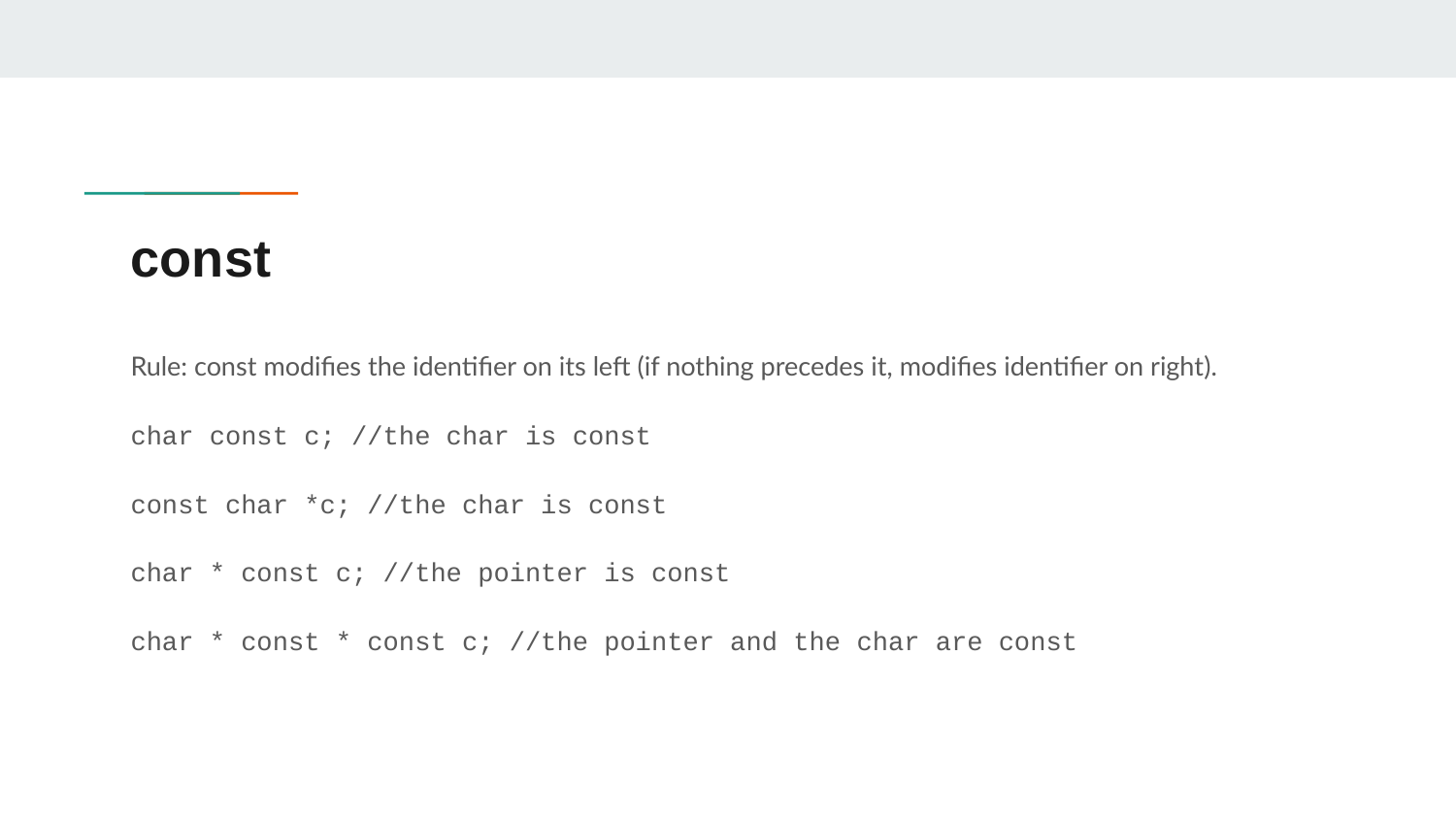

# const
Rule: const modifies the identifier on its left (if nothing precedes it, modifies identifier on right).
char const c; //the char is const
const char *c; //the char is const
char * const c; //the pointer is const
char * const * const c; //the pointer and the char are const